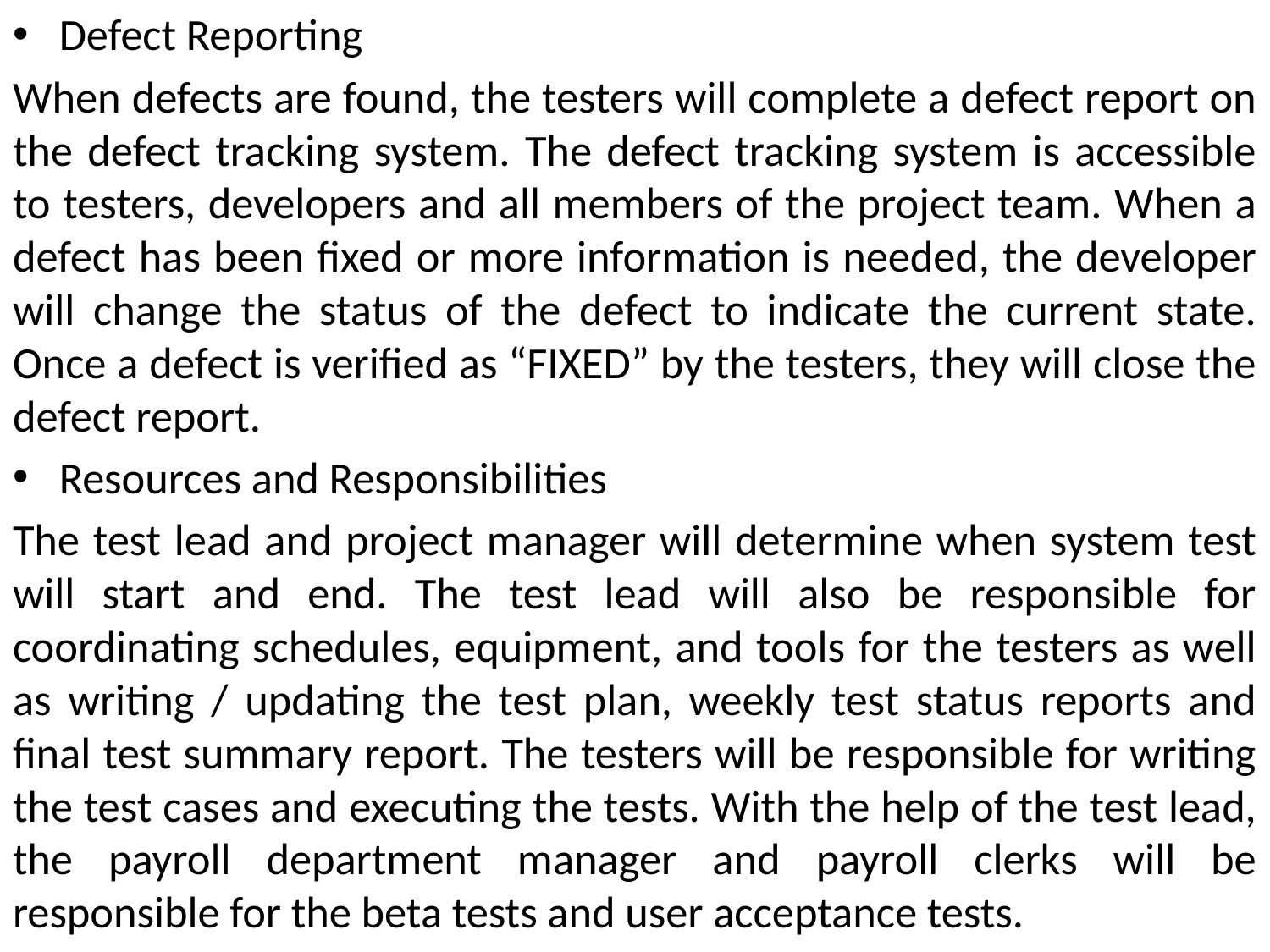

Defect Reporting
When defects are found, the testers will complete a defect report on the defect tracking system. The defect tracking system is accessible to testers, developers and all members of the project team. When a defect has been fixed or more information is needed, the developer will change the status of the defect to indicate the current state. Once a defect is verified as “FIXED” by the testers, they will close the defect report.
Resources and Responsibilities
The test lead and project manager will determine when system test will start and end. The test lead will also be responsible for coordinating schedules, equipment, and tools for the testers as well as writing / updating the test plan, weekly test status reports and final test summary report. The testers will be responsible for writing the test cases and executing the tests. With the help of the test lead, the payroll department manager and payroll clerks will be responsible for the beta tests and user acceptance tests.